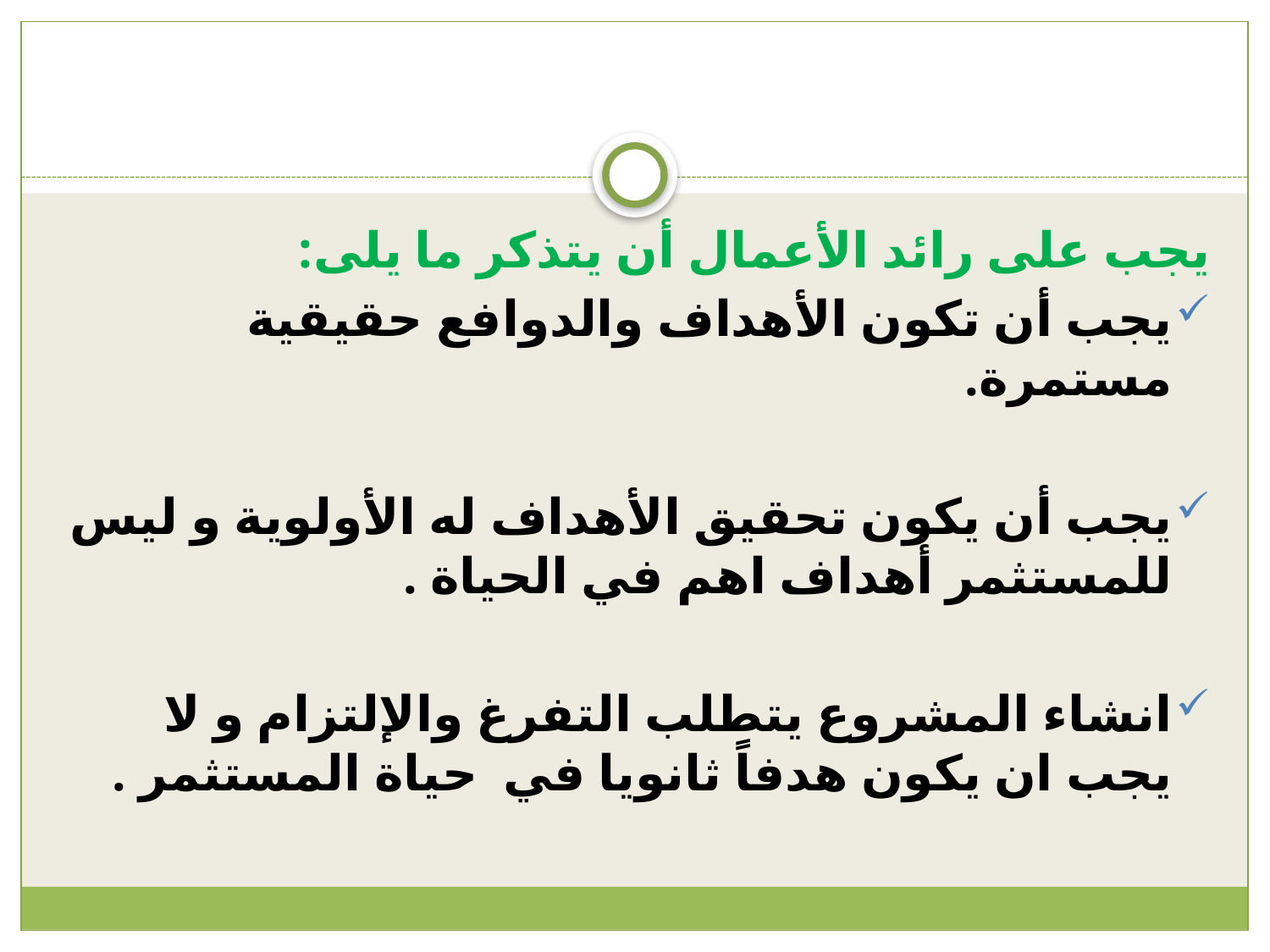

يجب على رائد الأعمال أن يتذكر ما يلى:
يجب أن تكون الأهداف والدوافع حقيقية  مستمرة.

يجب أن يكون تحقيق الأهداف له الأولوية و ليس للمستثمر أهداف اهم في الحياة .

انشاء المشروع يتطلب التفرغ والإلتزام و لا يجب ان يكون هدفاً ثانويا في  حياة المستثمر .